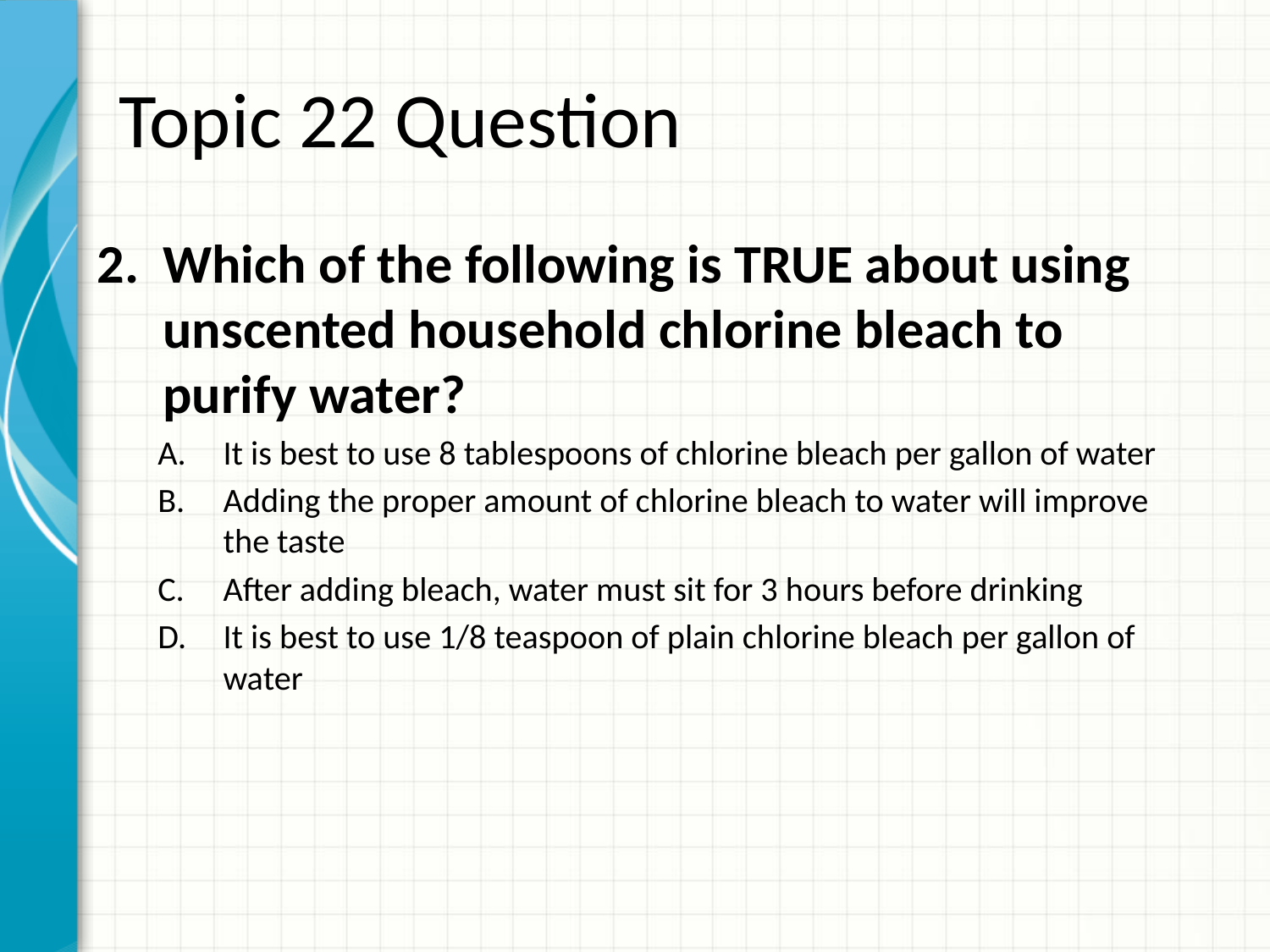

# Topic 22 Question
Which of the following is TRUE about using unscented household chlorine bleach to purify water?
It is best to use 8 tablespoons of chlorine bleach per gallon of water
Adding the proper amount of chlorine bleach to water will improve the taste
After adding bleach, water must sit for 3 hours before drinking
It is best to use 1/8 teaspoon of plain chlorine bleach per gallon of water